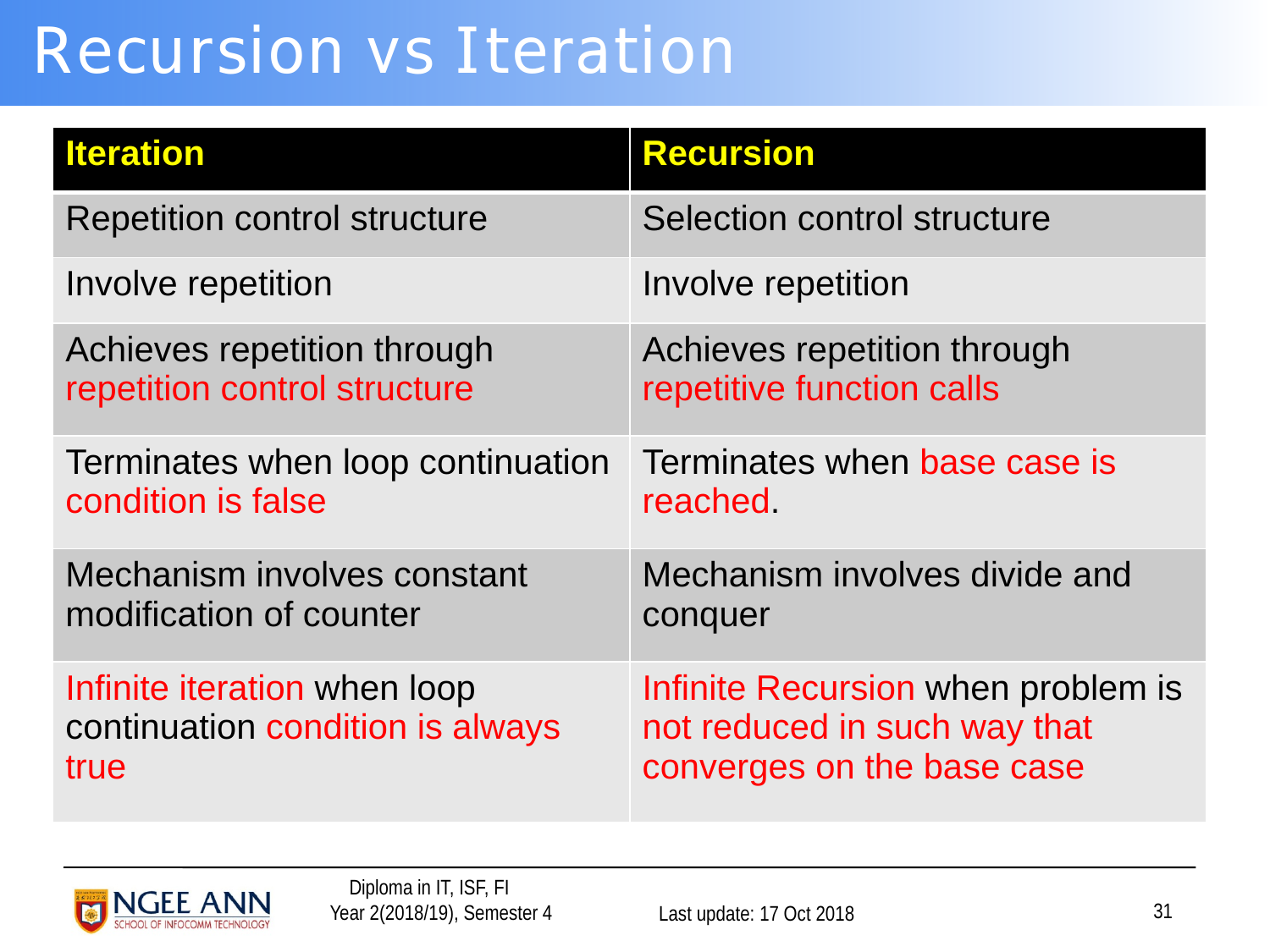

# Recursion vs Iteration
| Iteration | Recursion |
| --- | --- |
| Repetition control structure | Selection control structure |
| Involve repetition | Involve repetition |
| Achieves repetition through repetition control structure | Achieves repetition through repetitive function calls |
| Terminates when loop continuation condition is false | Terminates when base case is reached. |
| Mechanism involves constant modification of counter | Mechanism involves divide and conquer |
| Infinite iteration when loop continuation condition is always true | Infinite Recursion when problem is not reduced in such way that converges on the base case |